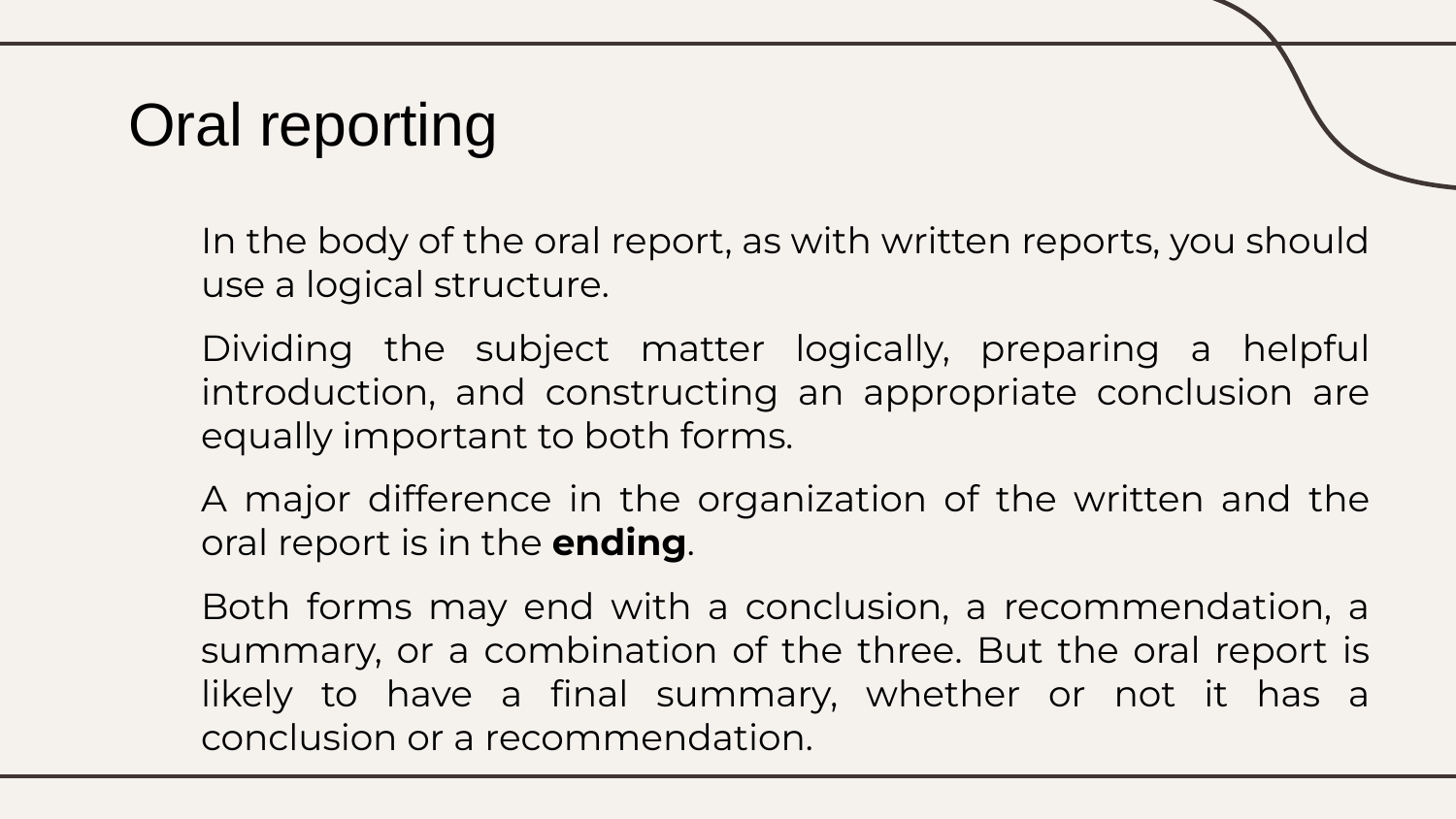

# Oral reporting
In the body of the oral report, as with written reports, you should use a logical structure.
Dividing the subject matter logically, preparing a helpful introduction, and constructing an appropriate conclusion are equally important to both forms.
A major difference in the organization of the written and the oral report is in the ending.
Both forms may end with a conclusion, a recommendation, a summary, or a combination of the three. But the oral report is likely to have a final summary, whether or not it has a conclusion or a recommendation.